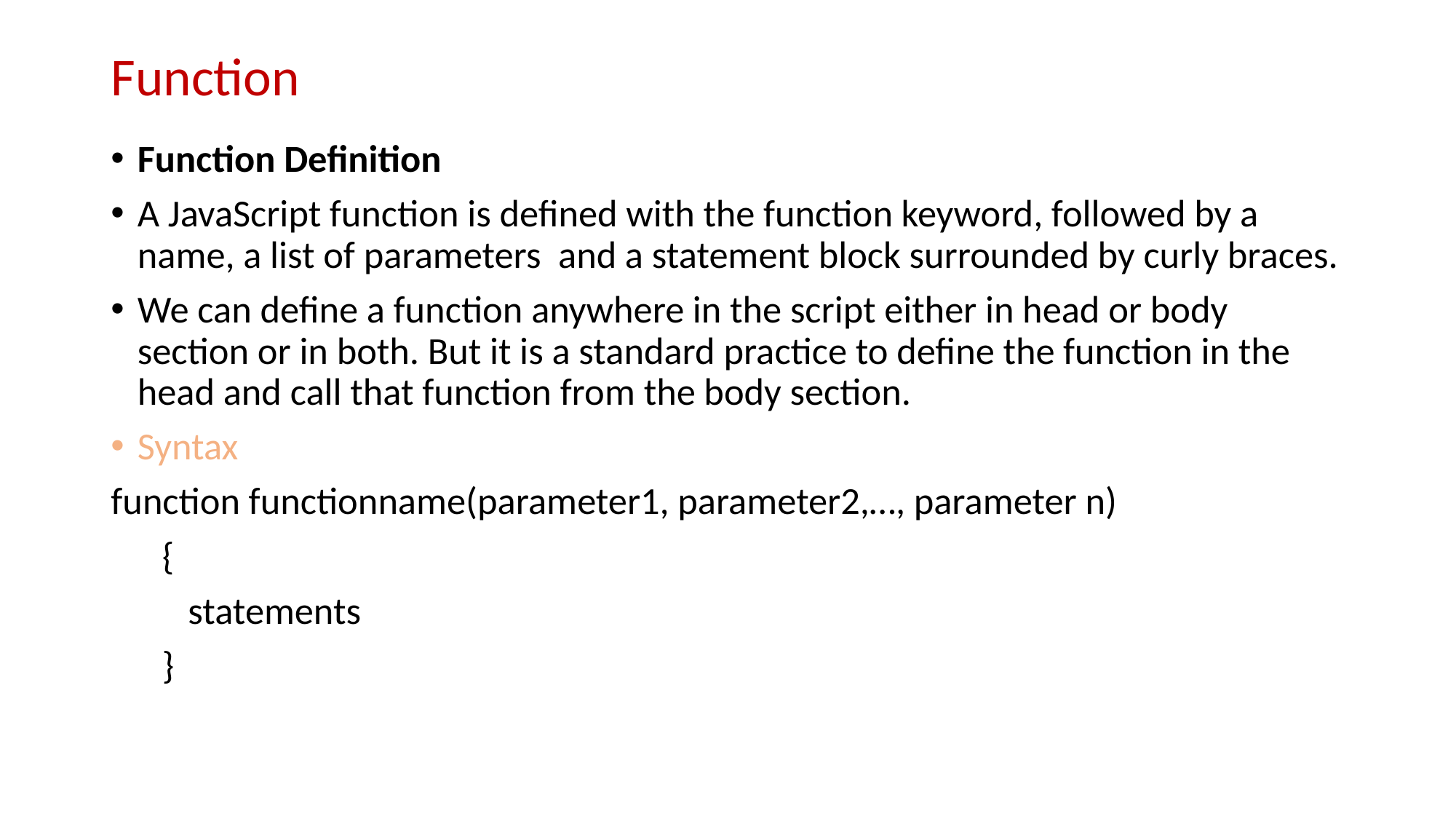

# Function
Function Definition
A JavaScript function is defined with the function keyword, followed by a name, a list of parameters  and a statement block surrounded by curly braces.
We can define a function anywhere in the script either in head or body section or in both. But it is a standard practice to define the function in the head and call that function from the body section.
Syntax
function functionname(parameter1, parameter2,…, parameter n)
      {
         statements
      }